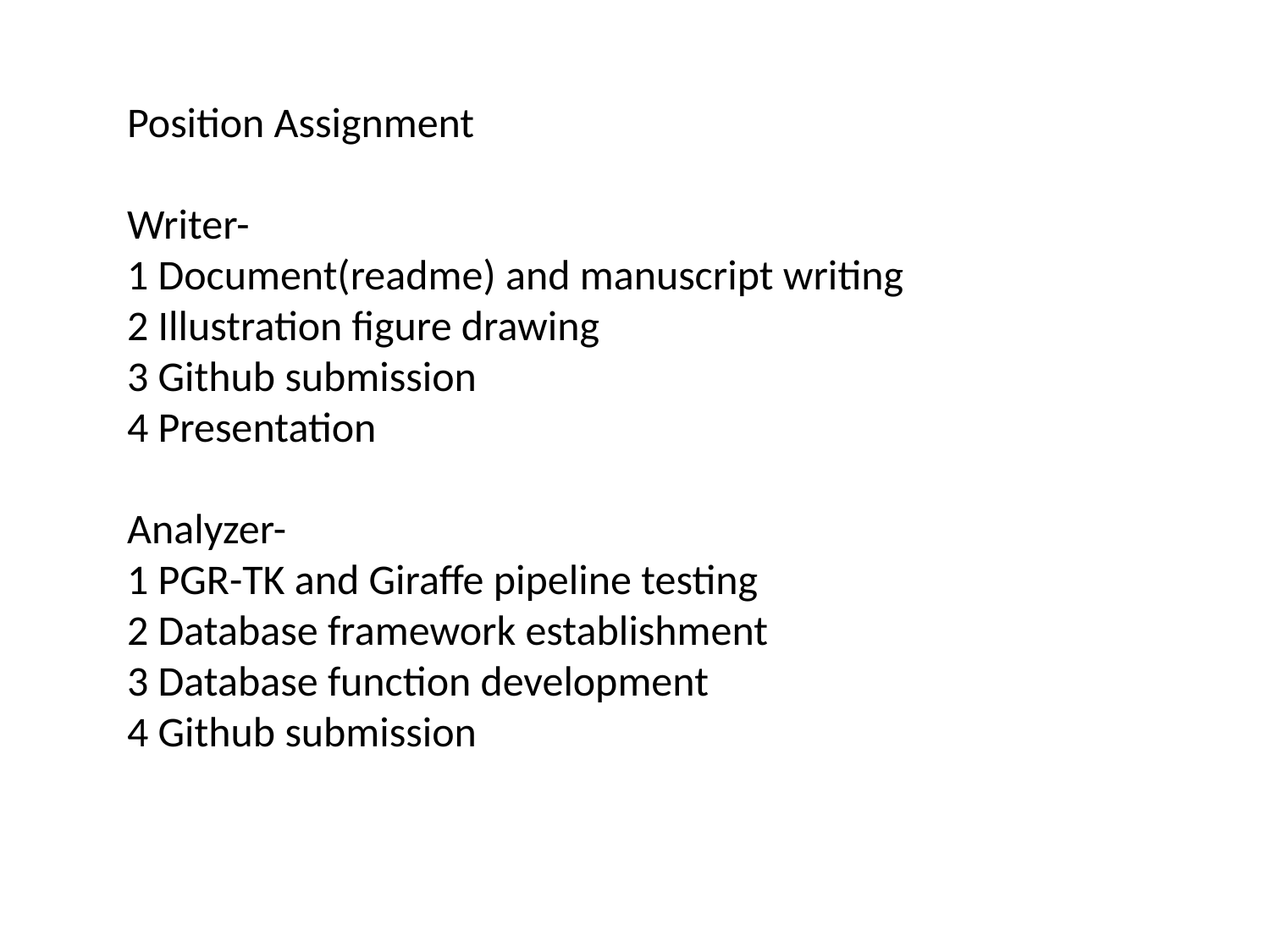

Position Assignment

Writer-
1 Document(readme) and manuscript writing
2 Illustration figure drawing
3 Github submission
4 Presentation

Analyzer-
1 PGR-TK and Giraffe pipeline testing
2 Database framework establishment
3 Database function development
4 Github submission